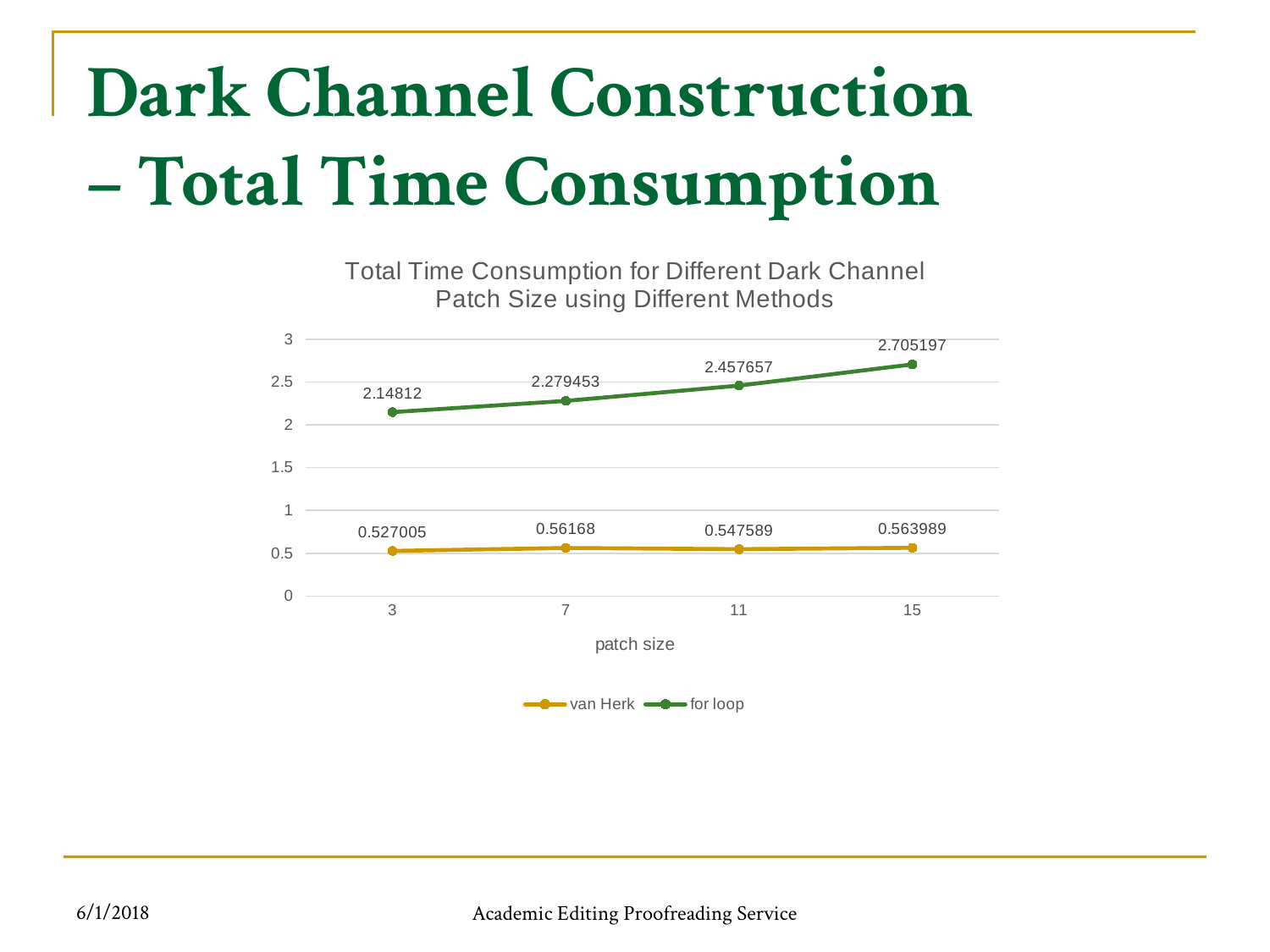

Dark Channel Construction
– Total Time Consumption

### Chart: Total Time Consumption for Different Dark Channel Patch Size using Different Methods

| Category |  |  |
|---|---|---|
| 3 | 0.5270050000000001 | 2.14812 |
| 7 | 0.56168 | 2.279453 |
| 11 | 0.547589 | 2.457657 |
| 15 | 0.5639890000000001 | 2.705197 |
6/1/2018
Academic Editing Proofreading Service